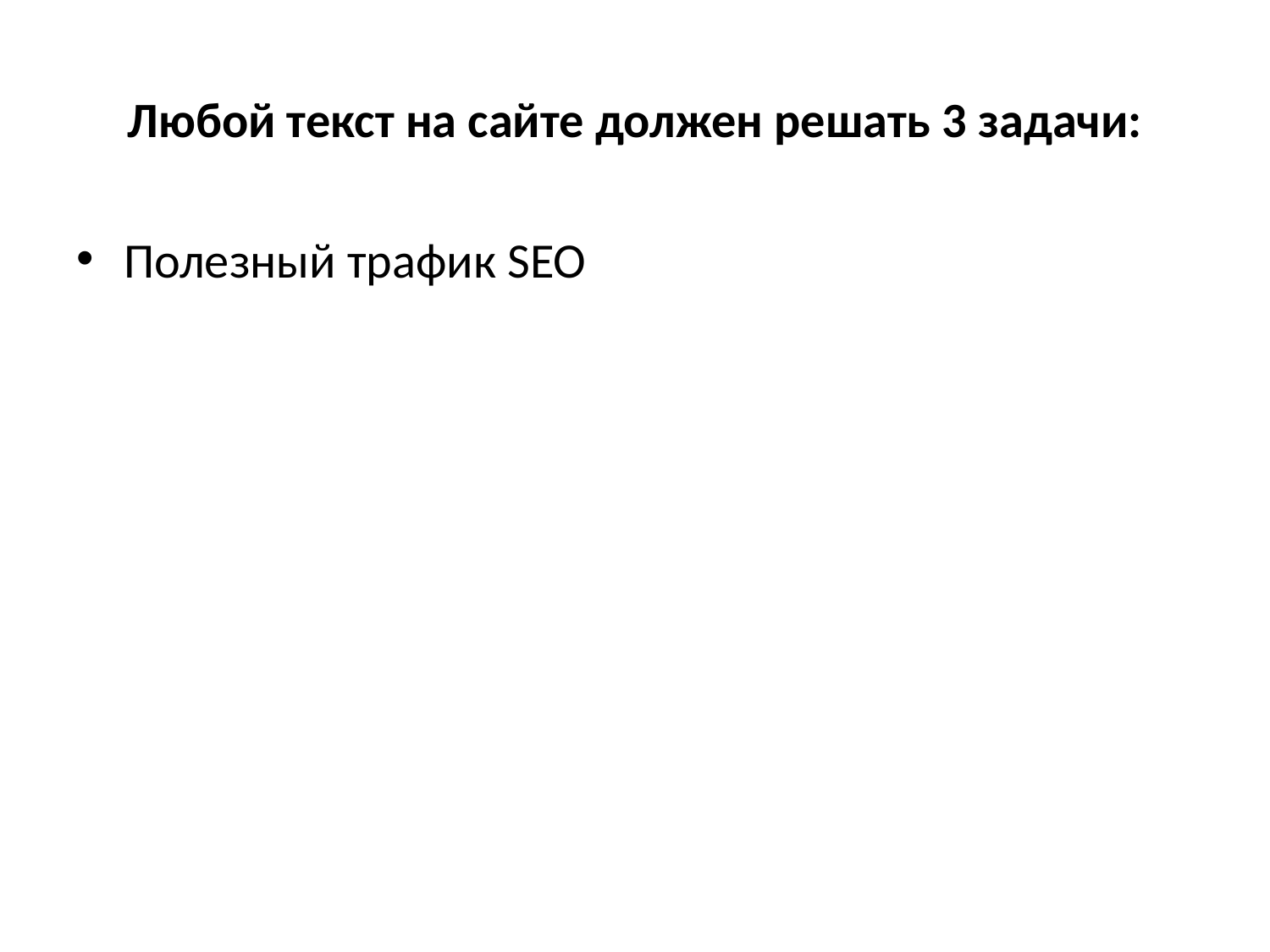

# Любой текст на сайте должен решать 3 задачи:
Полезный трафик SEO